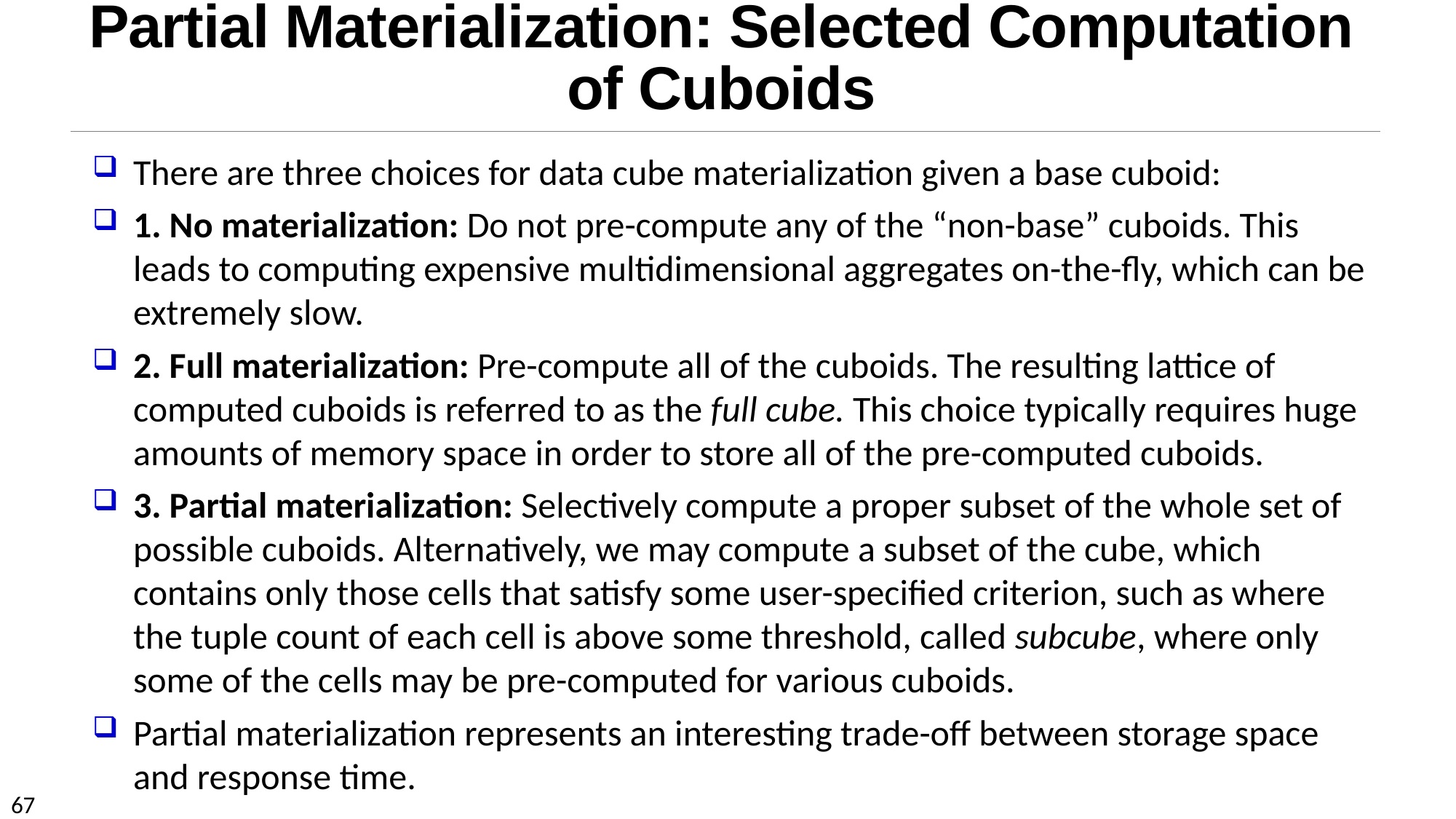

# Partial Materialization: Selected Computation of Cuboids
There are three choices for data cube materialization given a base cuboid:
1. No materialization: Do not pre-compute any of the “non-base” cuboids. This leads to computing expensive multidimensional aggregates on-the-fly, which can be extremely slow.
2. Full materialization: Pre-compute all of the cuboids. The resulting lattice of computed cuboids is referred to as the full cube. This choice typically requires huge amounts of memory space in order to store all of the pre-computed cuboids.
3. Partial materialization: Selectively compute a proper subset of the whole set of possible cuboids. Alternatively, we may compute a subset of the cube, which contains only those cells that satisfy some user-specified criterion, such as where the tuple count of each cell is above some threshold, called subcube, where only some of the cells may be pre-computed for various cuboids.
Partial materialization represents an interesting trade-off between storage space and response time.